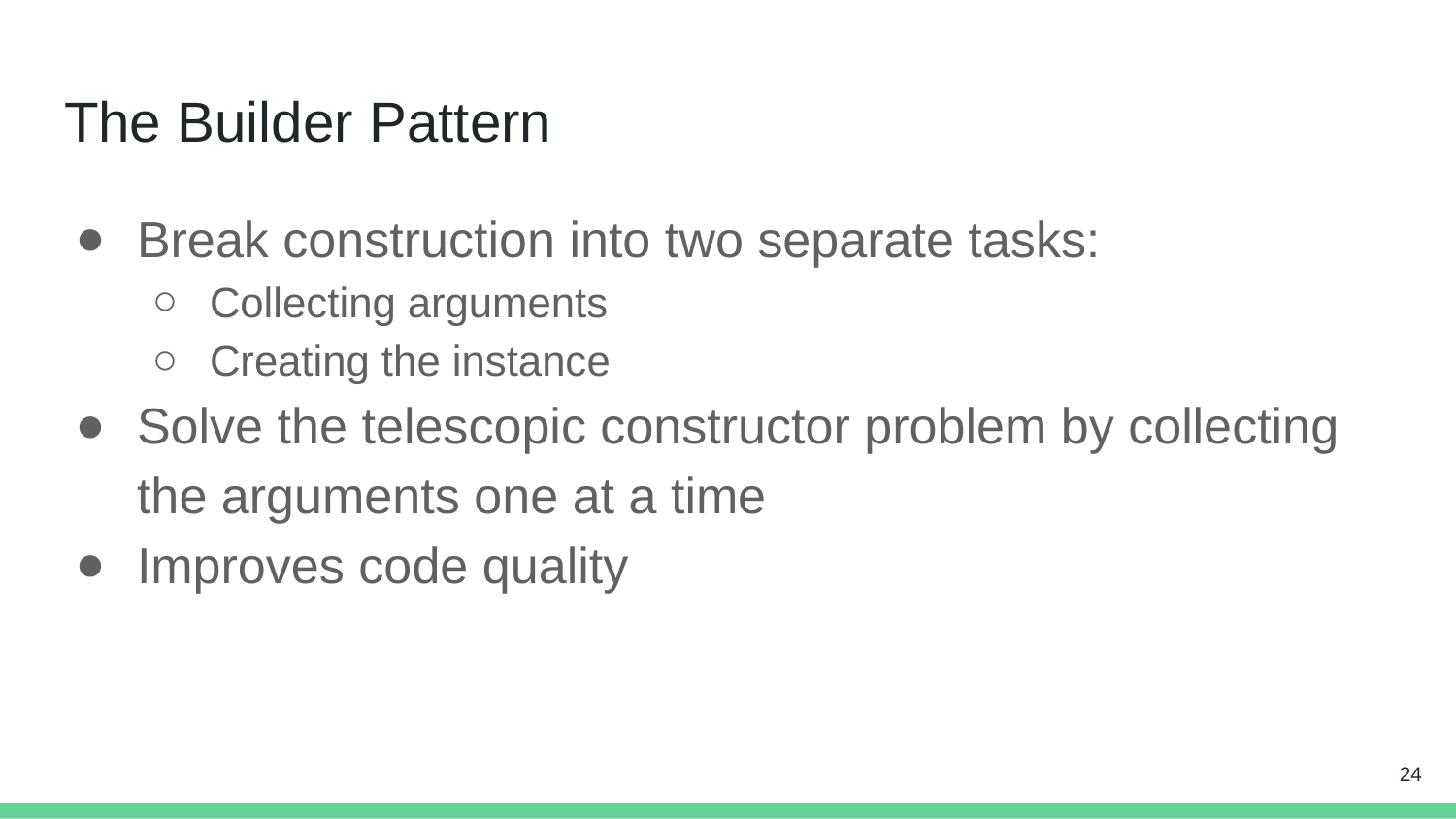

# The Builder Pattern
Break construction into two separate tasks:
Collecting arguments
Creating the instance
Solve the telescopic constructor problem by collecting the arguments one at a time
Improves code quality
24